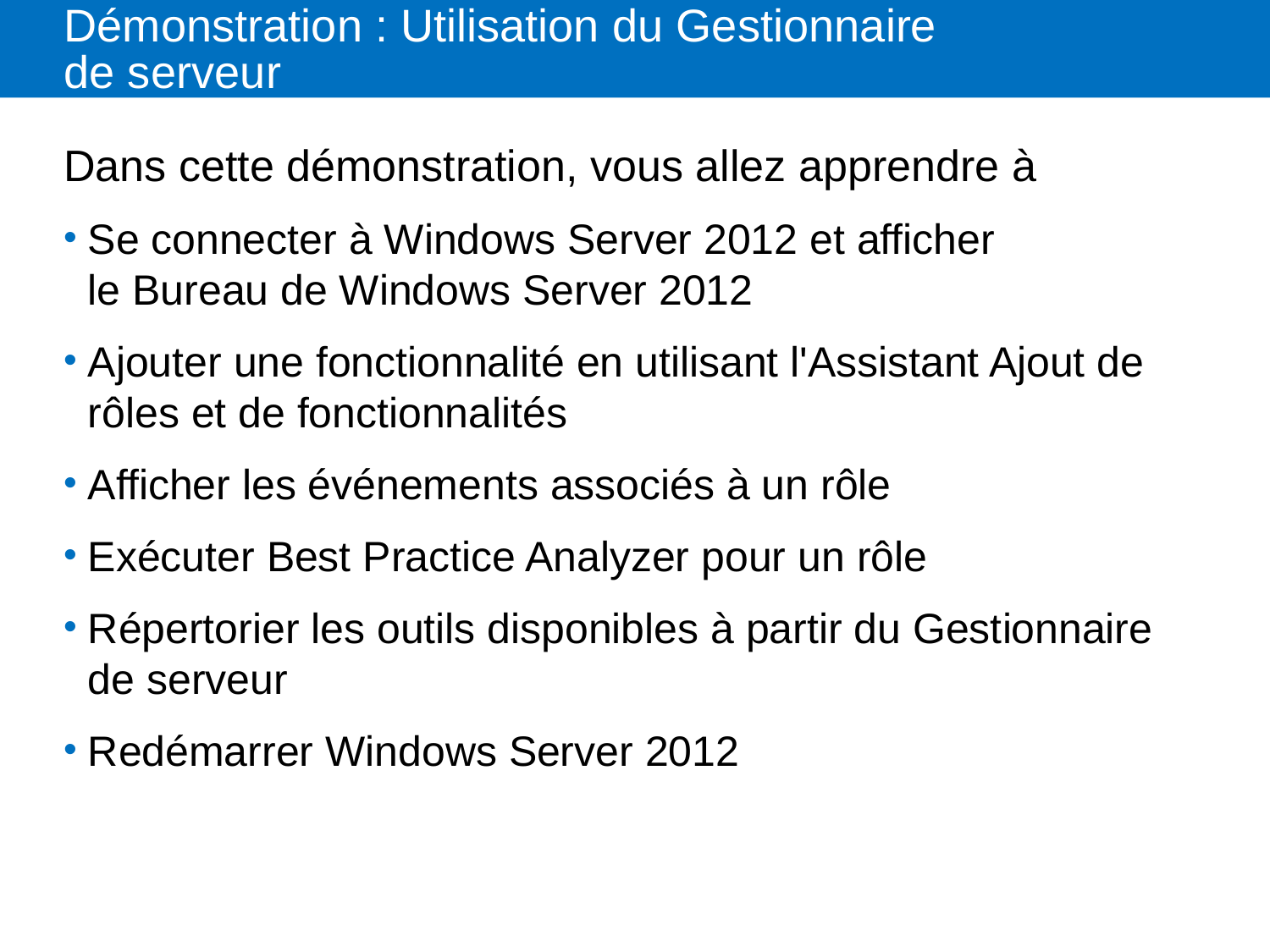

# Démonstration : Utilisation du Gestionnaire de serveur
Dans cette démonstration, vous allez apprendre à
Se connecter à Windows Server 2012 et afficher le Bureau de Windows Server 2012
Ajouter une fonctionnalité en utilisant l'Assistant Ajout de rôles et de fonctionnalités
Afficher les événements associés à un rôle
Exécuter Best Practice Analyzer pour un rôle
Répertorier les outils disponibles à partir du Gestionnaire de serveur
Redémarrer Windows Server 2012